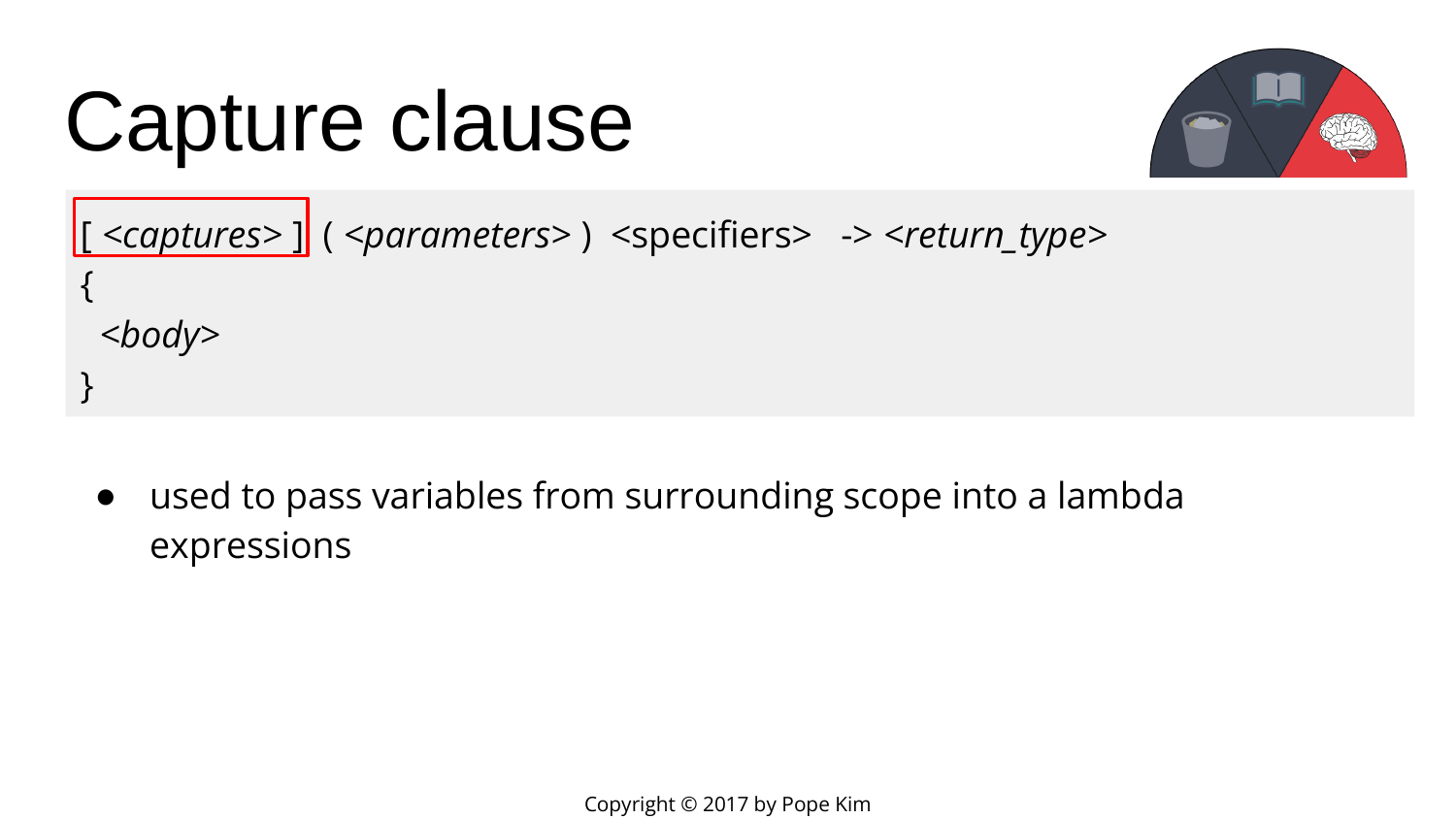

# Capture clause
[ <captures> ]  ( <parameters> )  <specifiers>   -> <return_type>
{
  <body>
}

used to pass variables from surrounding scope into a lambda expressions